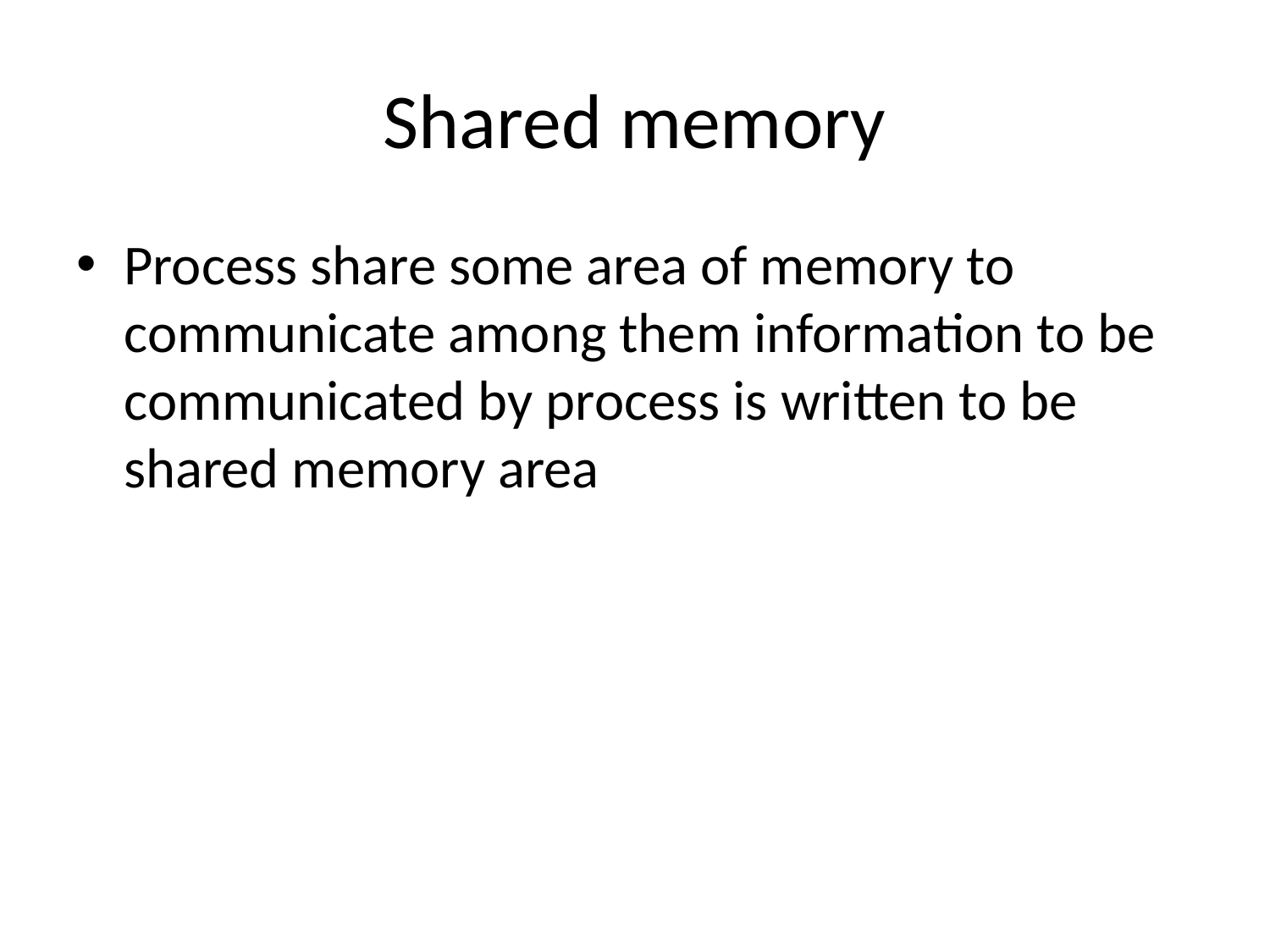

# Shared memory
Process share some area of memory to communicate among them information to be communicated by process is written to be shared memory area